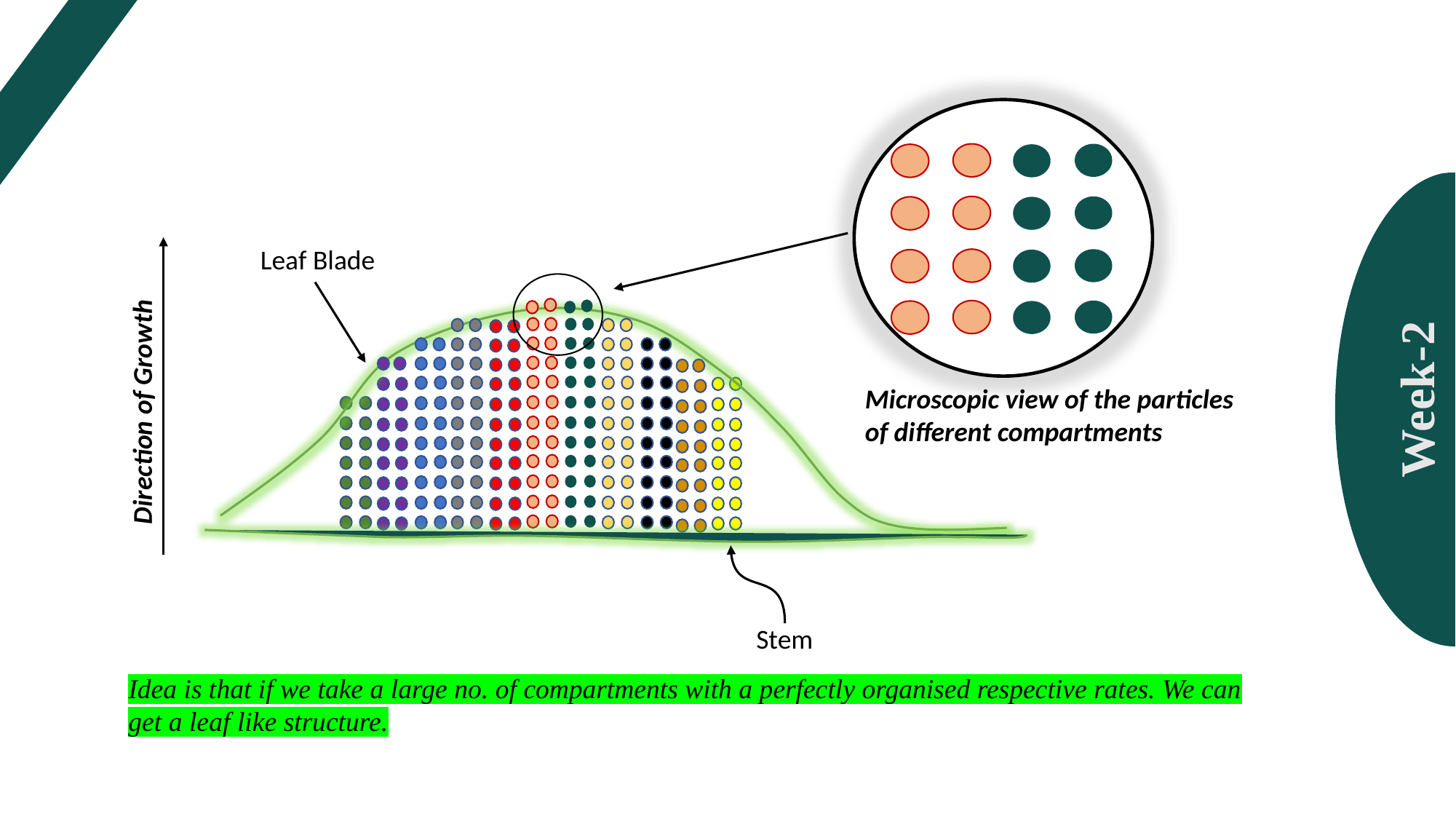

Leaf Blade

Stem

Week-2
Microscopic view of the particles
of different compartments
Direction of Growth
Idea is that if we take a large no. of compartments with a perfectly organised respective rates. We can get a leaf like structure.